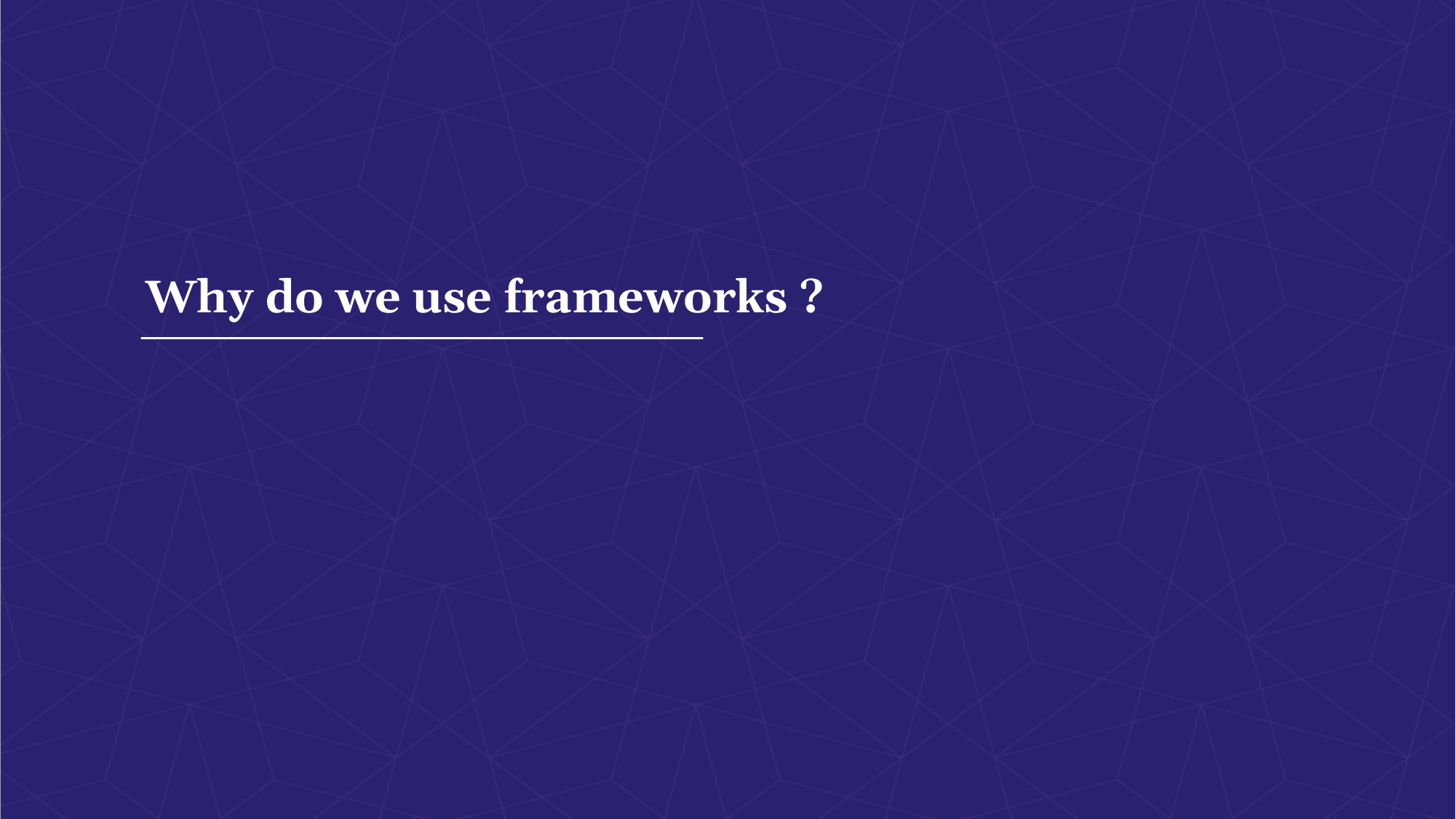

# Why do we use frameworks ?